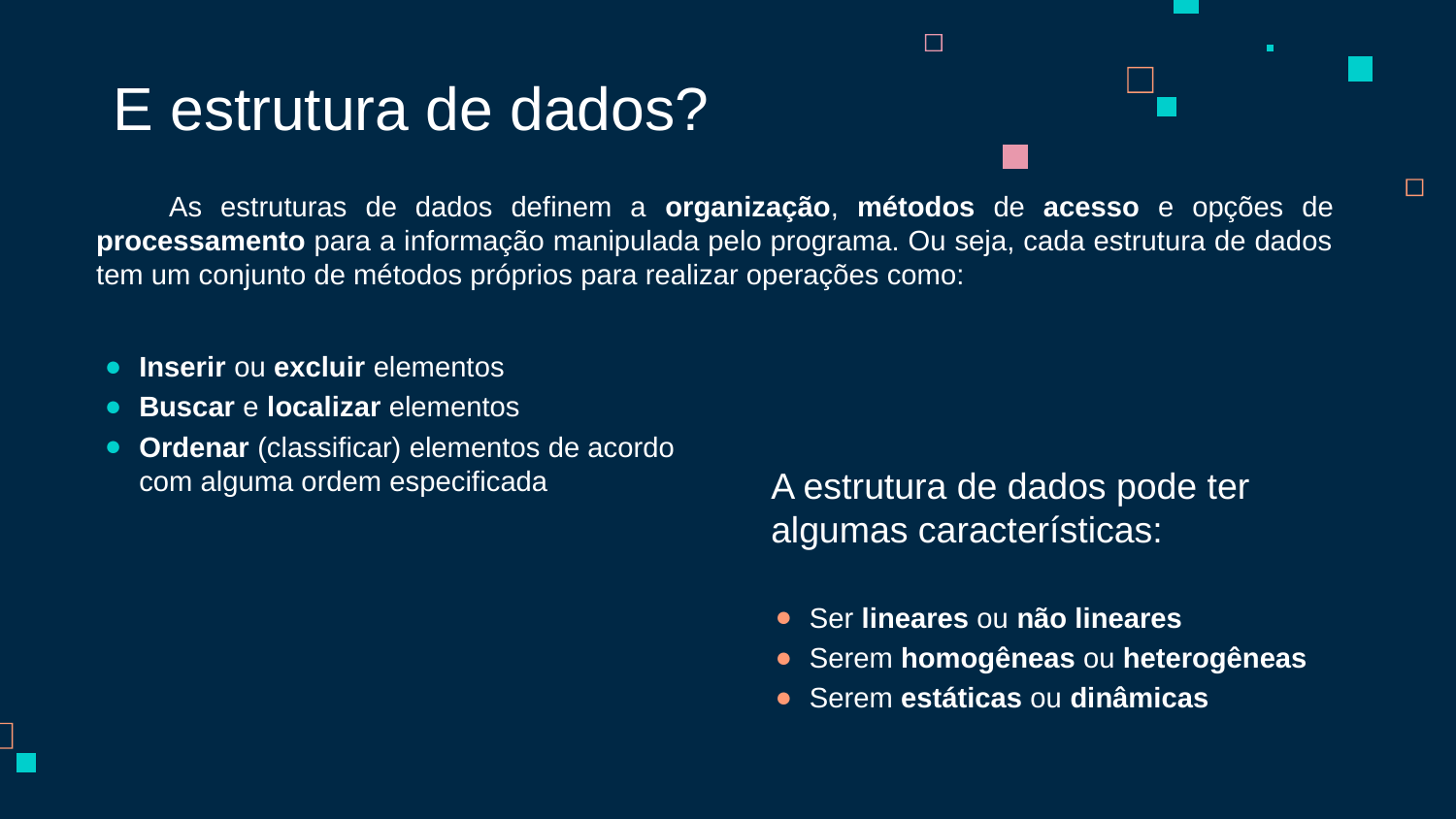

# E estrutura de dados?
As estruturas de dados definem a organização, métodos de acesso e opções de processamento para a informação manipulada pelo programa. Ou seja, cada estrutura de dados tem um conjunto de métodos próprios para realizar operações como:
Inserir ou excluir elementos
Buscar e localizar elementos
Ordenar (classificar) elementos de acordo com alguma ordem especificada
A estrutura de dados pode ter algumas características:

Ser lineares ou não lineares
Serem homogêneas ou heterogêneas
Serem estáticas ou dinâmicas